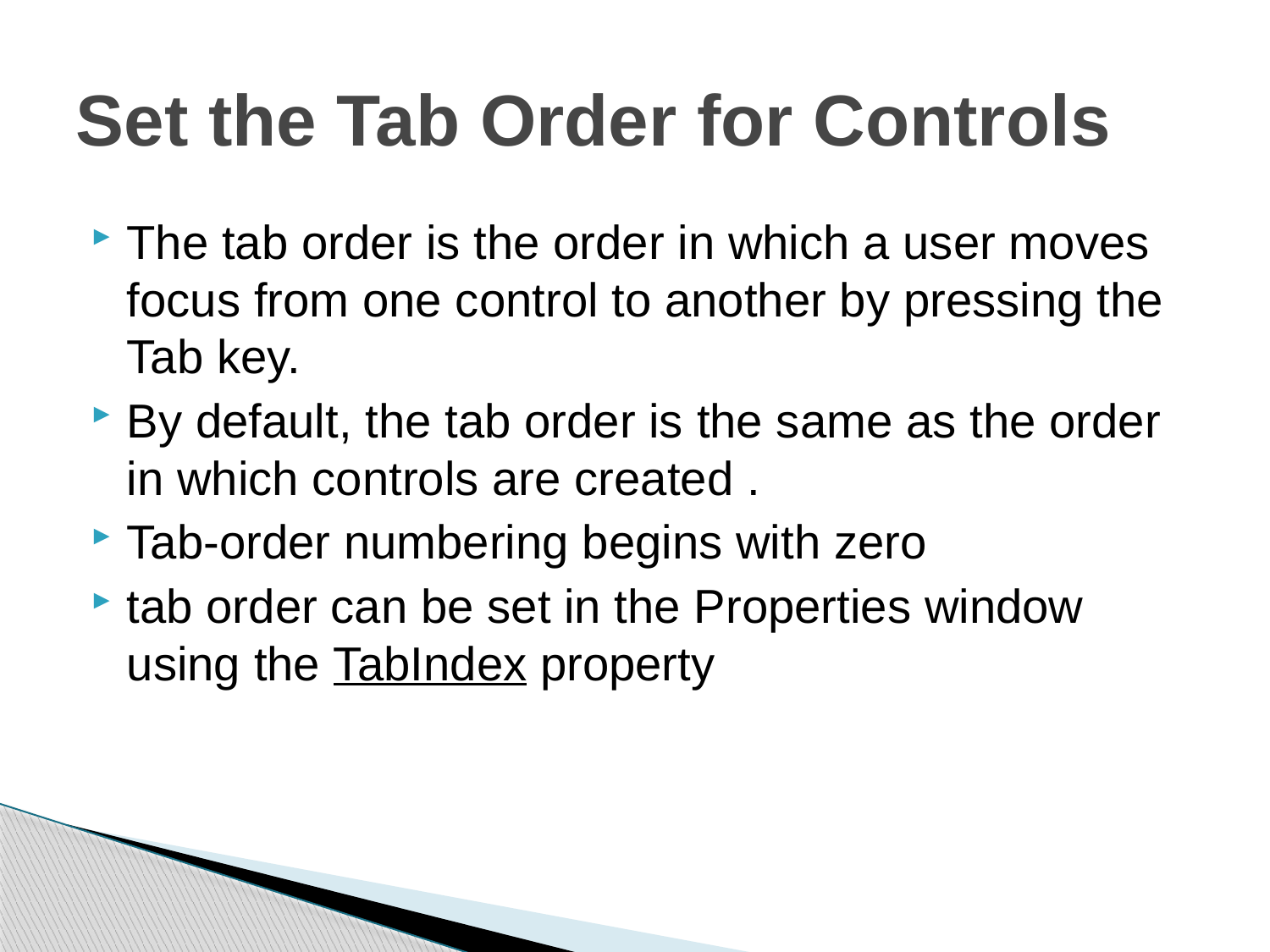

# Set the Tab Order for Controls
The tab order is the order in which a user moves focus from one control to another by pressing the Tab key.
By default, the tab order is the same as the order in which controls are created .
Tab-order numbering begins with zero
tab order can be set in the Properties window using the TabIndex property